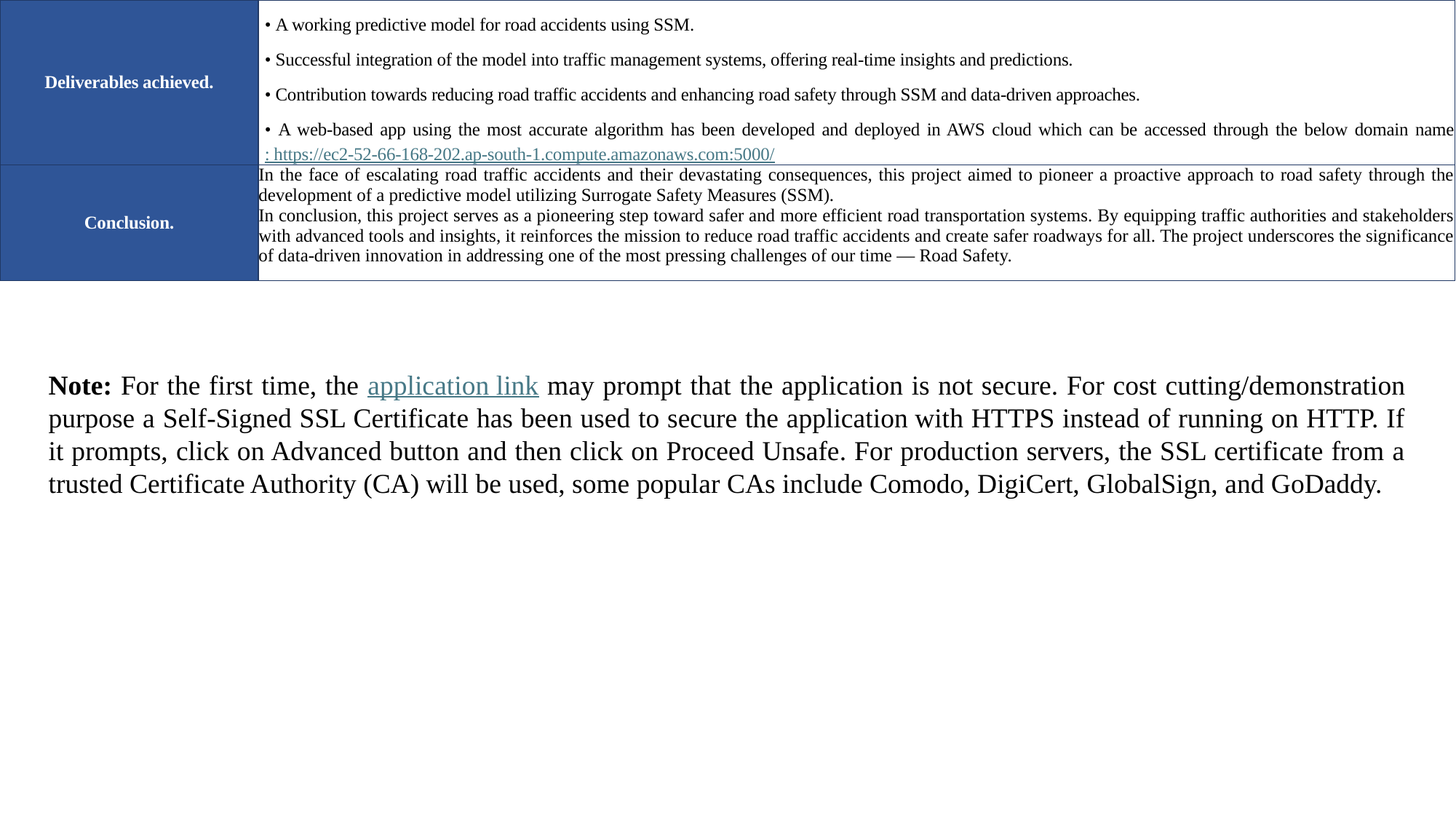

| Deliverables achieved. | • A working predictive model for road accidents using SSM. • Successful integration of the model into traffic management systems, offering real-time insights and predictions. • Contribution towards reducing road traffic accidents and enhancing road safety through SSM and data-driven approaches. • A web-based app using the most accurate algorithm has been developed and deployed in AWS cloud which can be accessed through the below domain name: https://ec2-52-66-168-202.ap-south-1.compute.amazonaws.com:5000/ |
| --- | --- |
| Conclusion. | In the face of escalating road traffic accidents and their devastating consequences, this project aimed to pioneer a proactive approach to road safety through the development of a predictive model utilizing Surrogate Safety Measures (SSM). In conclusion, this project serves as a pioneering step toward safer and more efficient road transportation systems. By equipping traffic authorities and stakeholders with advanced tools and insights, it reinforces the mission to reduce road traffic accidents and create safer roadways for all. The project underscores the significance of data-driven innovation in addressing one of the most pressing challenges of our time — Road Safety. |
Note: For the first time, the application link may prompt that the application is not secure. For cost cutting/demonstration purpose a Self-Signed SSL Certificate has been used to secure the application with HTTPS instead of running on HTTP. If it prompts, click on Advanced button and then click on Proceed Unsafe. For production servers, the SSL certificate from a trusted Certificate Authority (CA) will be used, some popular CAs include Comodo, DigiCert, GlobalSign, and GoDaddy.